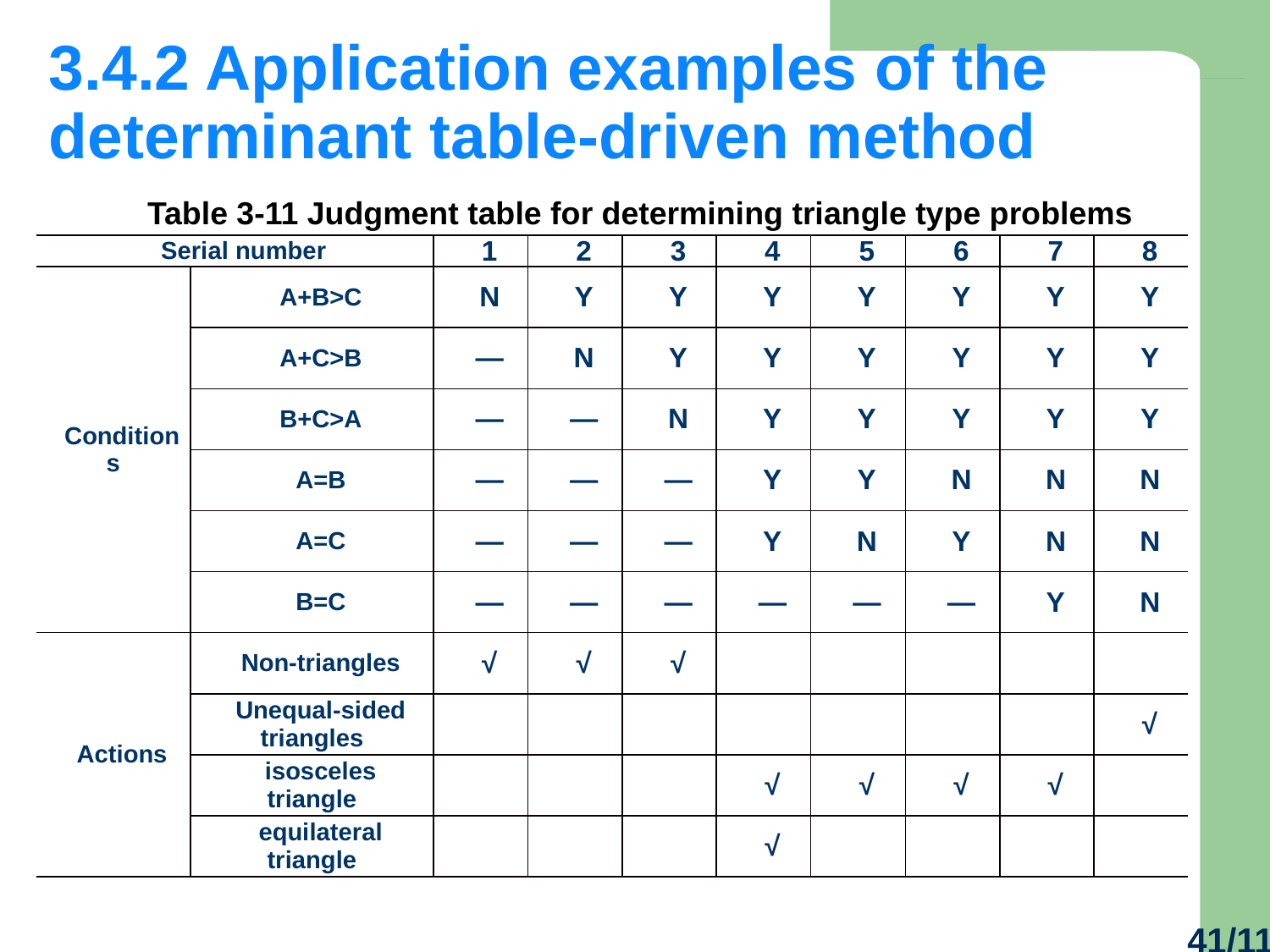

# 3.4.2 Application examples of the determinant table-driven method
       Table 3-11 Judgment table for determining triangle type problems

| Serial number |  | 1 | 2 | 3 | 4 | 5 | 6 | 7 | 8 |
| --- | --- | --- | --- | --- | --- | --- | --- | --- | --- |
| Conditions | A+B>C | N | Y | Y | Y | Y | Y | Y | Y |
|  | A+C>B | ― | N | Y | Y | Y | Y | Y | Y |
|  | B+C>A | ― | ― | N | Y | Y | Y | Y | Y |
|  | A=B | ― | ― | ― | Y | Y | N | N | N |
|  | A=C | ― | ― | ― | Y | N | Y | N | N |
|  | B=C | ― | ― | ― | ― | ― | ― | Y | N |
| Actions | Non-triangles | √ | √ | √ |  |  |  |  |  |
|  | Unequal-sided triangles |  |  |  |  |  |  |  | √ |
|  | isosceles triangle |  |  |  | √ | √ | √ | √ |  |
|  | equilateral triangle |  |  |  | √ |  |  |  |  |
41/116